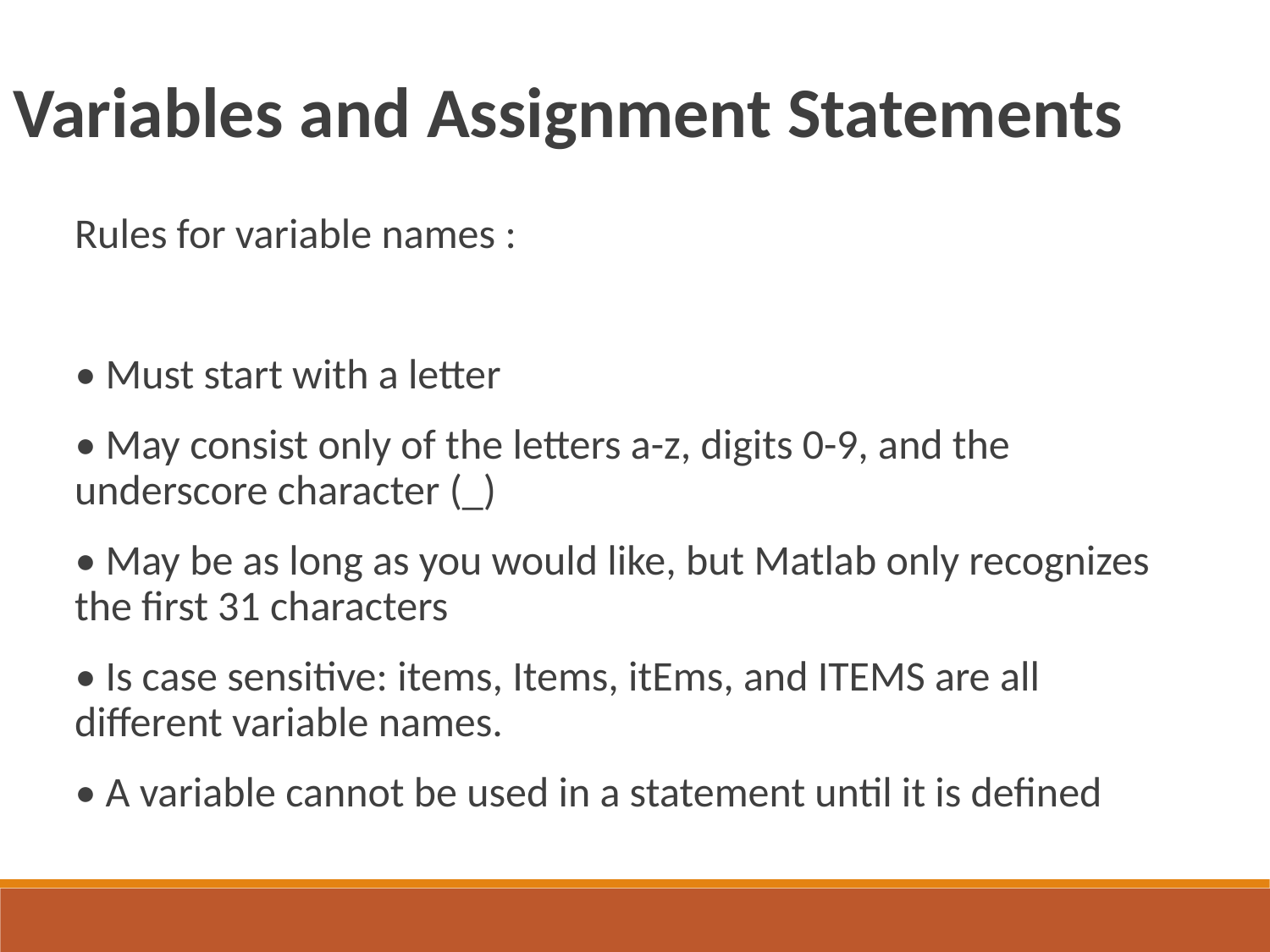

Variables and Assignment Statements
Rules for variable names :

• Must start with a letter
• May consist only of the letters a-z, digits 0-9, and the underscore character (_)
• May be as long as you would like, but Matlab only recognizes the first 31 characters
• Is case sensitive: items, Items, itEms, and ITEMS are all different variable names.
• A variable cannot be used in a statement until it is defined